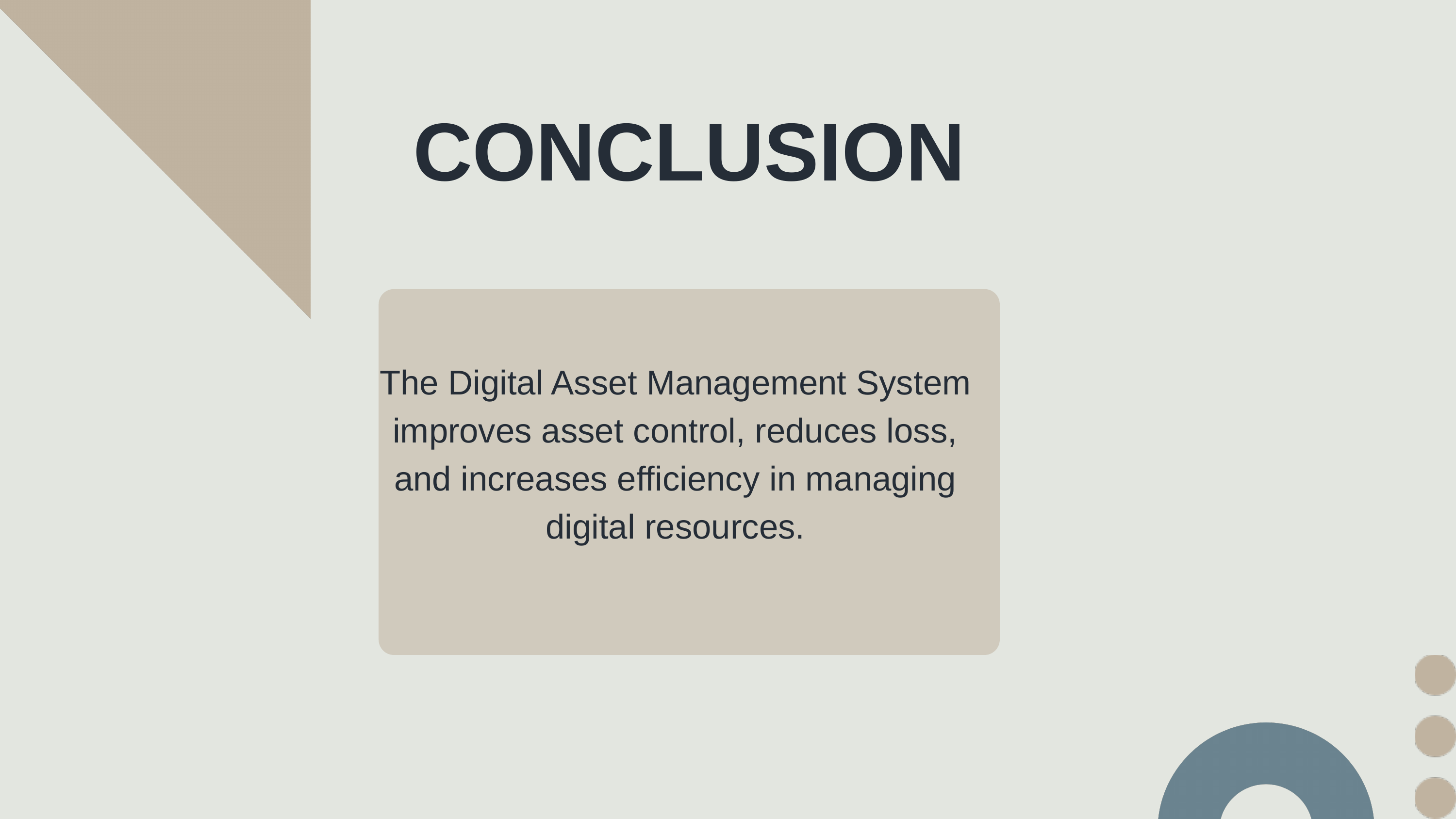

CONCLUSION

The Digital Asset Management System improves asset control, reduces loss, and increases efficiency in managing digital resources.